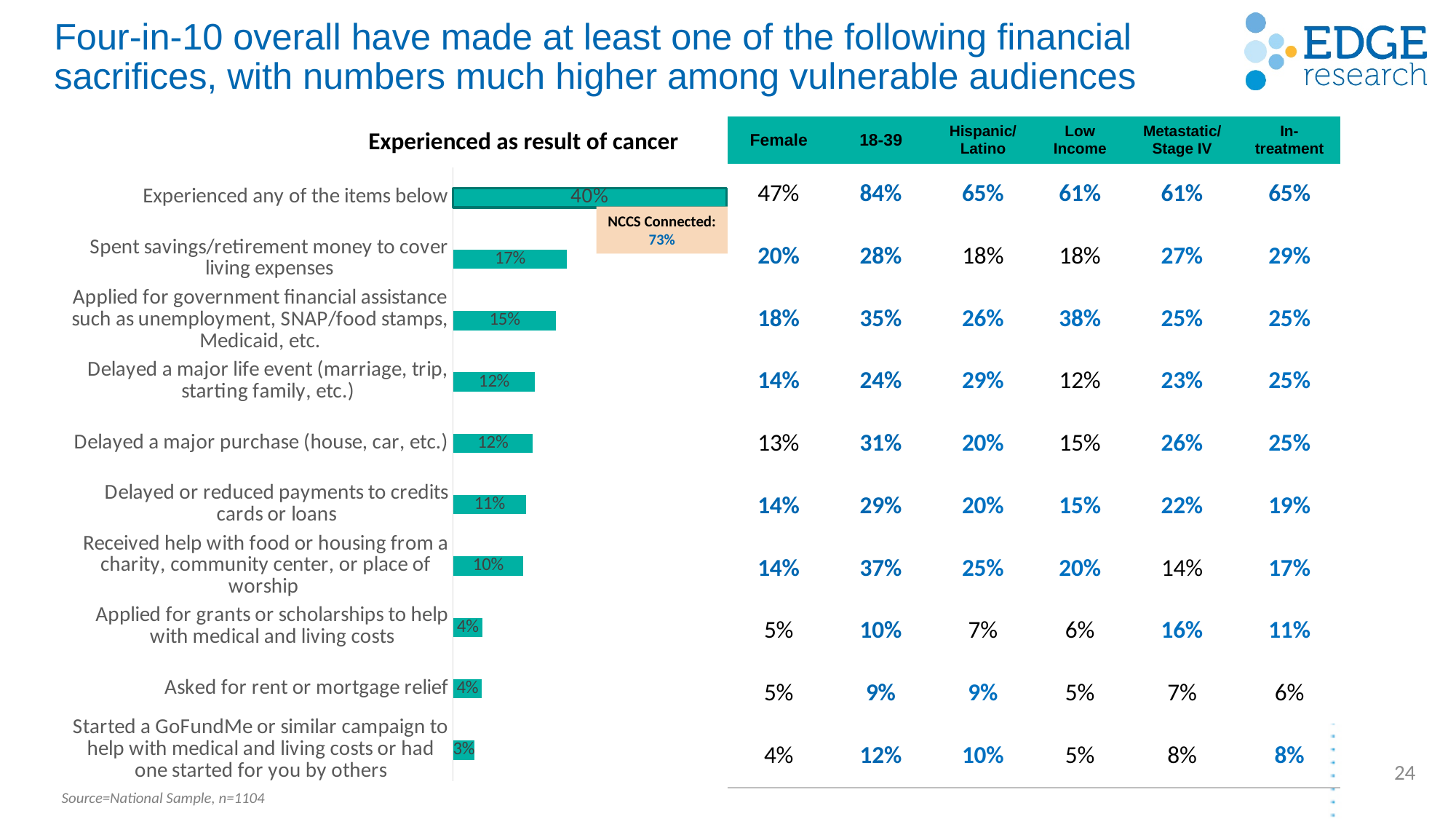

# Four-in-10 overall have made at least one of the following financial sacrifices, with numbers much higher among vulnerable audiences
| Female | 18-39 | Hispanic/ Latino | Low Income | Metastatic/ Stage IV | In- treatment |
| --- | --- | --- | --- | --- | --- |
| 47% | 84% | 65% | 61% | 61% | 65% |
| 20% | 28% | 18% | 18% | 27% | 29% |
| 18% | 35% | 26% | 38% | 25% | 25% |
| 14% | 24% | 29% | 12% | 23% | 25% |
| 13% | 31% | 20% | 15% | 26% | 25% |
| 14% | 29% | 20% | 15% | 22% | 19% |
| 14% | 37% | 25% | 20% | 14% | 17% |
| 5% | 10% | 7% | 6% | 16% | 11% |
| 5% | 9% | 9% | 5% | 7% | 6% |
| 4% | 12% | 10% | 5% | 8% | 8% |
Experienced as result of cancer

### Chart

| Category | Series 1 |
|---|---|
| Experienced any of the items below | 0.4 |
| Spent savings/retirement money to cover living expenses | 0.166681 |
| Applied for government financial assistance such as unemployment, SNAP/food stamps, Medicaid, etc. | 0.150731 |
| Delayed a major life event (marriage, trip, starting family, etc.) | 0.11954700000000001 |
| Delayed a major purchase (house, car, etc.) | 0.116773 |
| Delayed or reduced payments to credits cards or loans | 0.10686999999999999 |
| Received help with food or housing from a charity, community center, or place of worship  | 0.102713 |
| Applied for grants or scholarships to help with medical and living costs | 0.042758000000000004 |
| Asked for rent or mortgage relief | 0.041866 |
| Started a GoFundMe or similar campaign to help with medical and living costs or had one started for you by others | 0.031288 |
NCCS Connected: 73%
24
Source=National Sample, n=1104